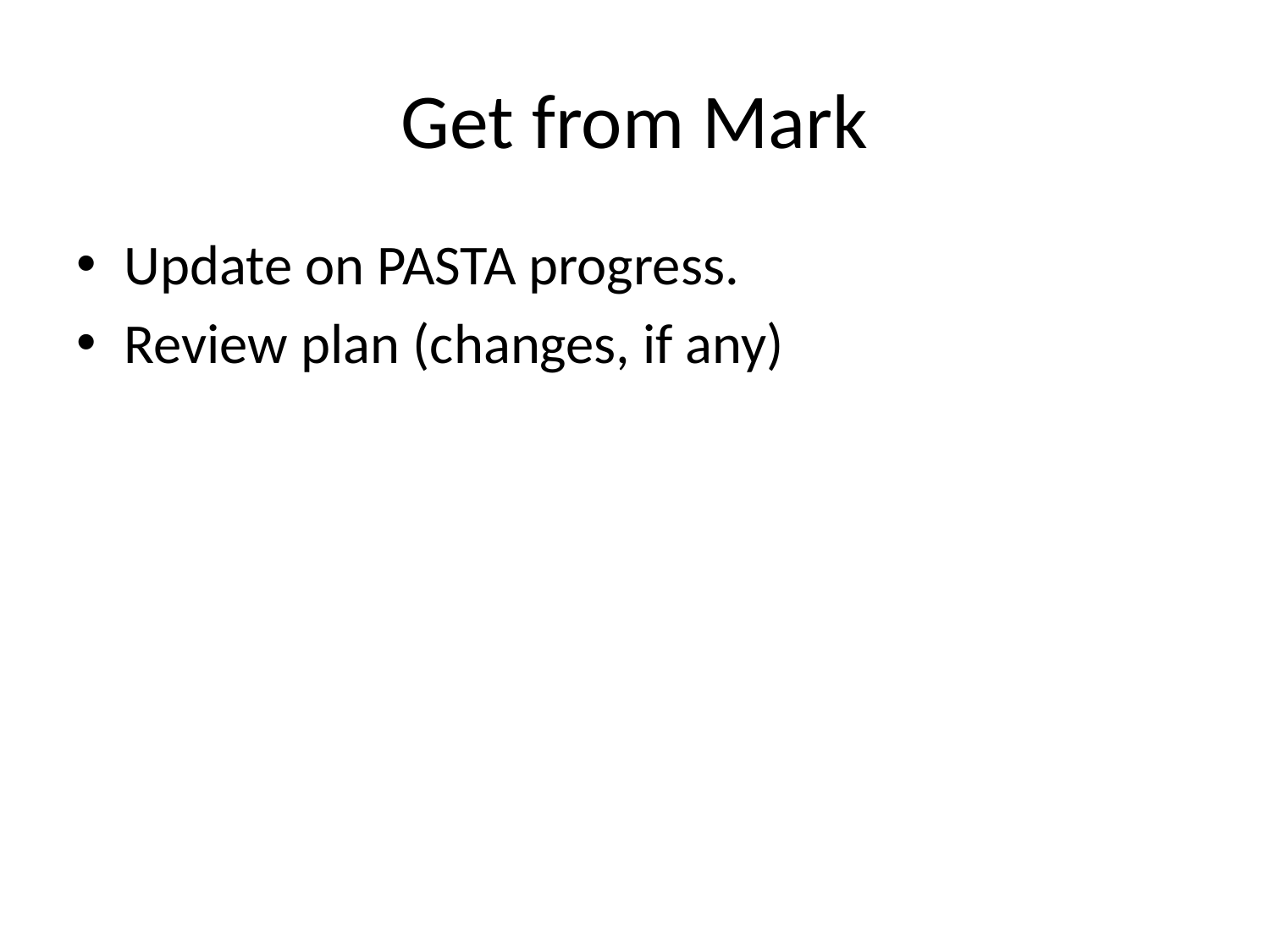

# Get from Mark
Update on PASTA progress.
Review plan (changes, if any)